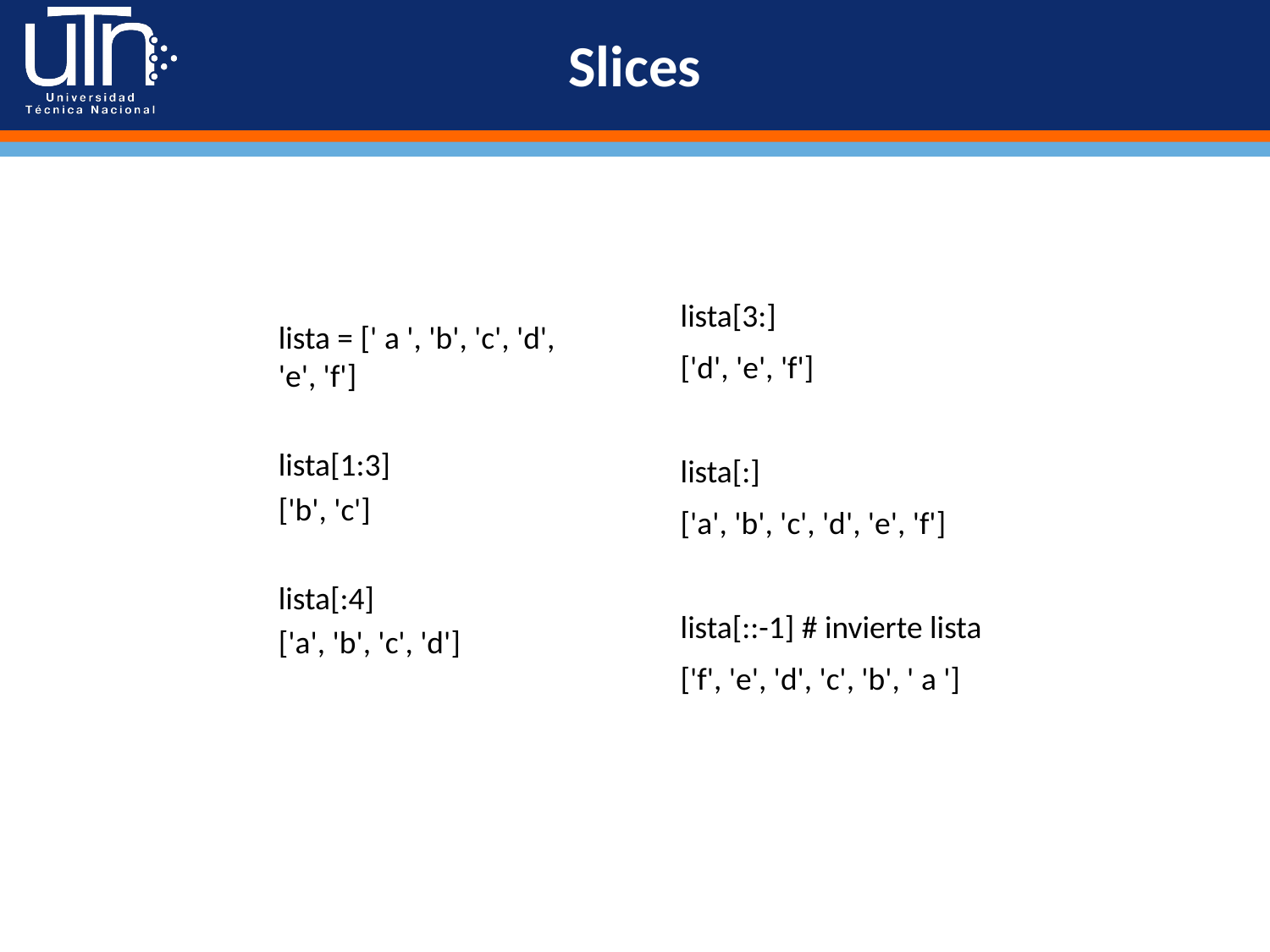

# Slices
lista[3:]
['d', 'e', 'f']

lista[:]
['a', 'b', 'c', 'd', 'e', 'f']

lista[::-1] # invierte lista
['f', 'e', 'd', 'c', 'b', ' a ']
lista = [' a ', 'b', 'c', 'd', 'e', 'f']

lista[1:3]
['b', 'c']

lista[:4]
['a', 'b', 'c', 'd']